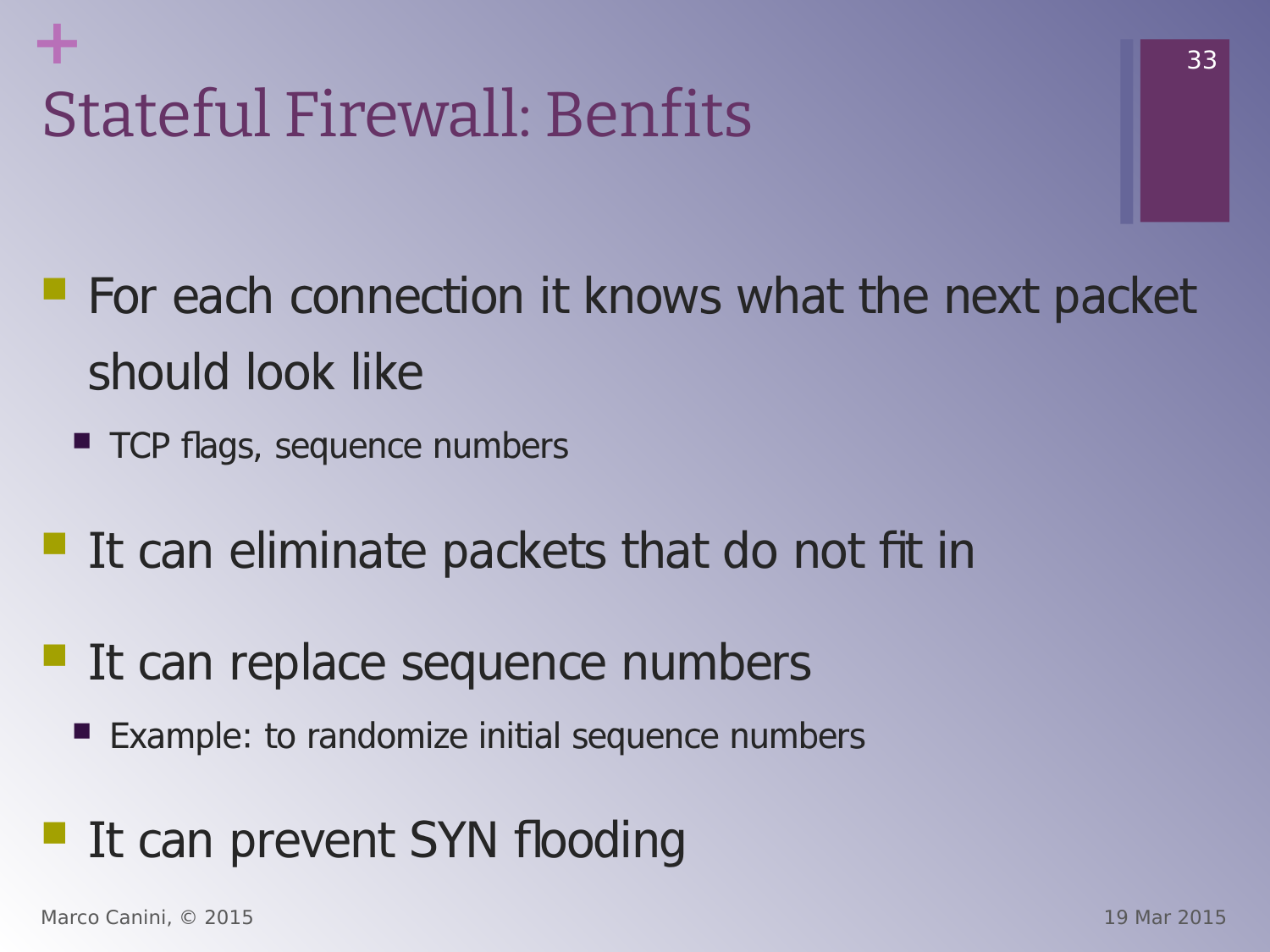

33
# Stateful Firewall: Benfits
For each connection it knows what the next packet should look like
TCP flags, sequence numbers
It can eliminate packets that do not fit in
It can replace sequence numbers
Example: to randomize initial sequence numbers
It can prevent SYN flooding
Marco Canini, © 2015
19 Mar 2015